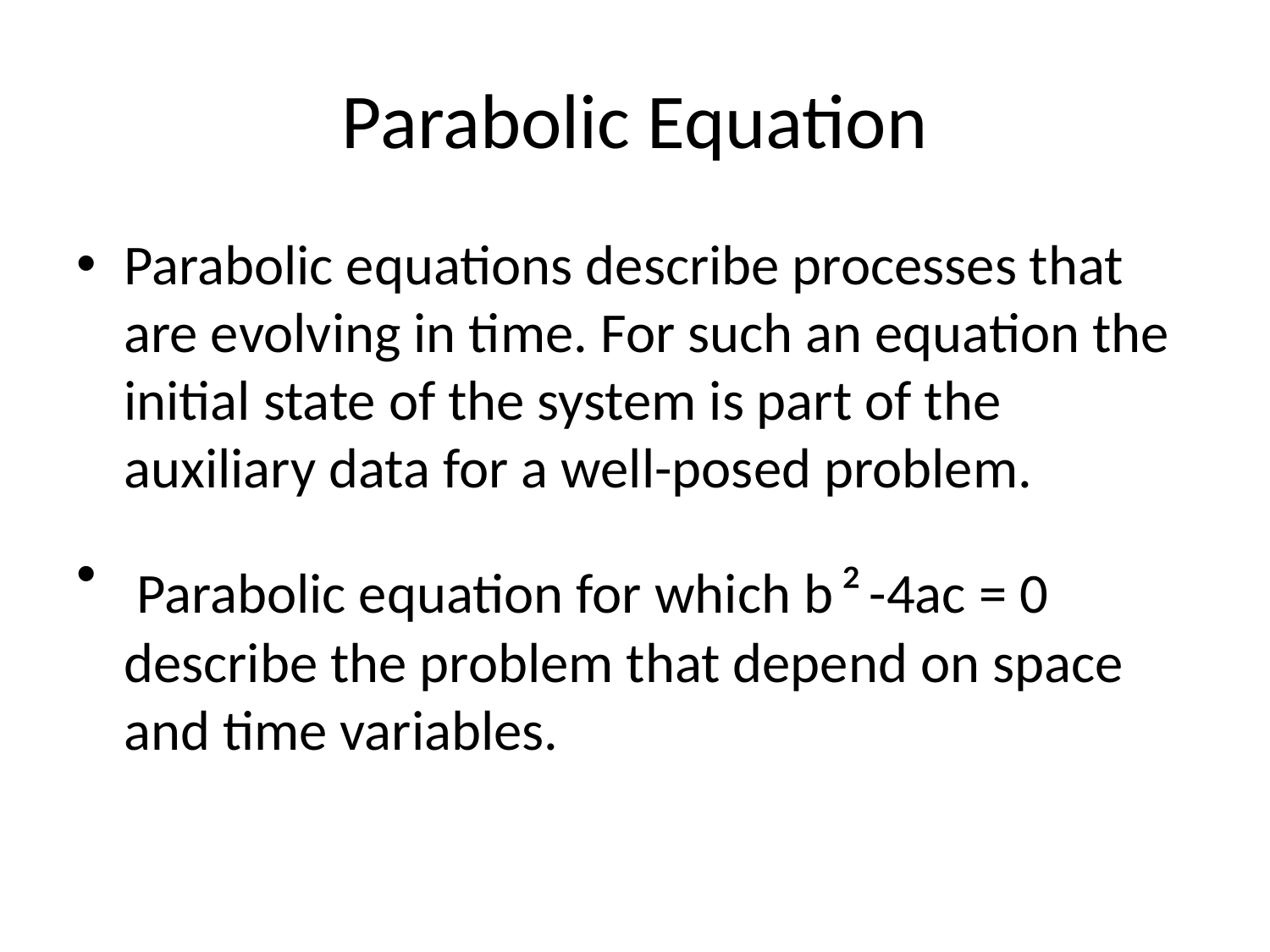

# Parabolic Equation
Parabolic equations describe processes that are evolving in time. For such an equation the initial state of the system is part of the auxiliary data for a well-posed problem.
 Parabolic equation for which b ₂ -4ac = 0 describe the problem that depend on space and time variables.